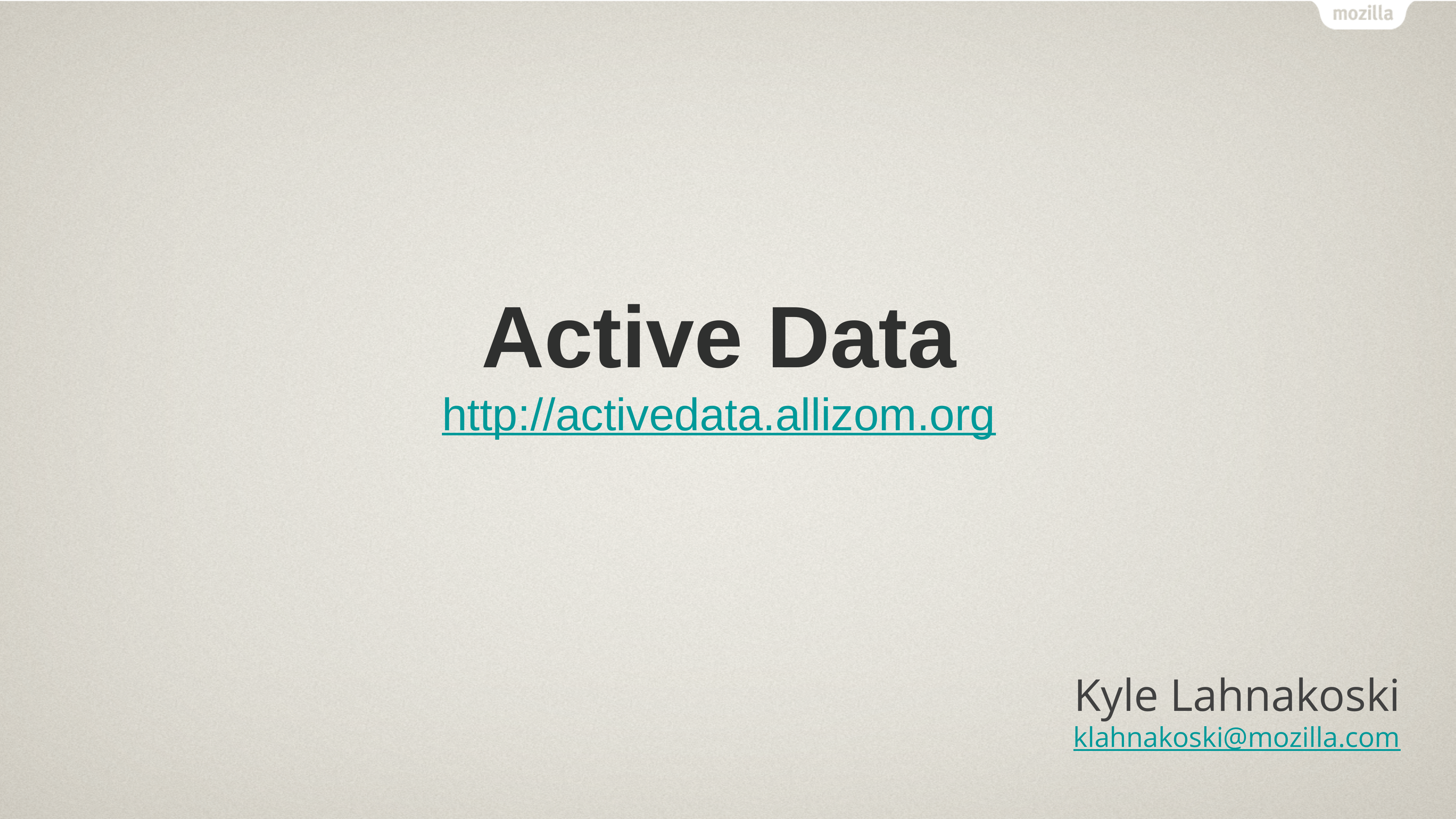

# Active Data http://activedata.allizom.org
Kyle Lahnakoski
klahnakoski@mozilla.com